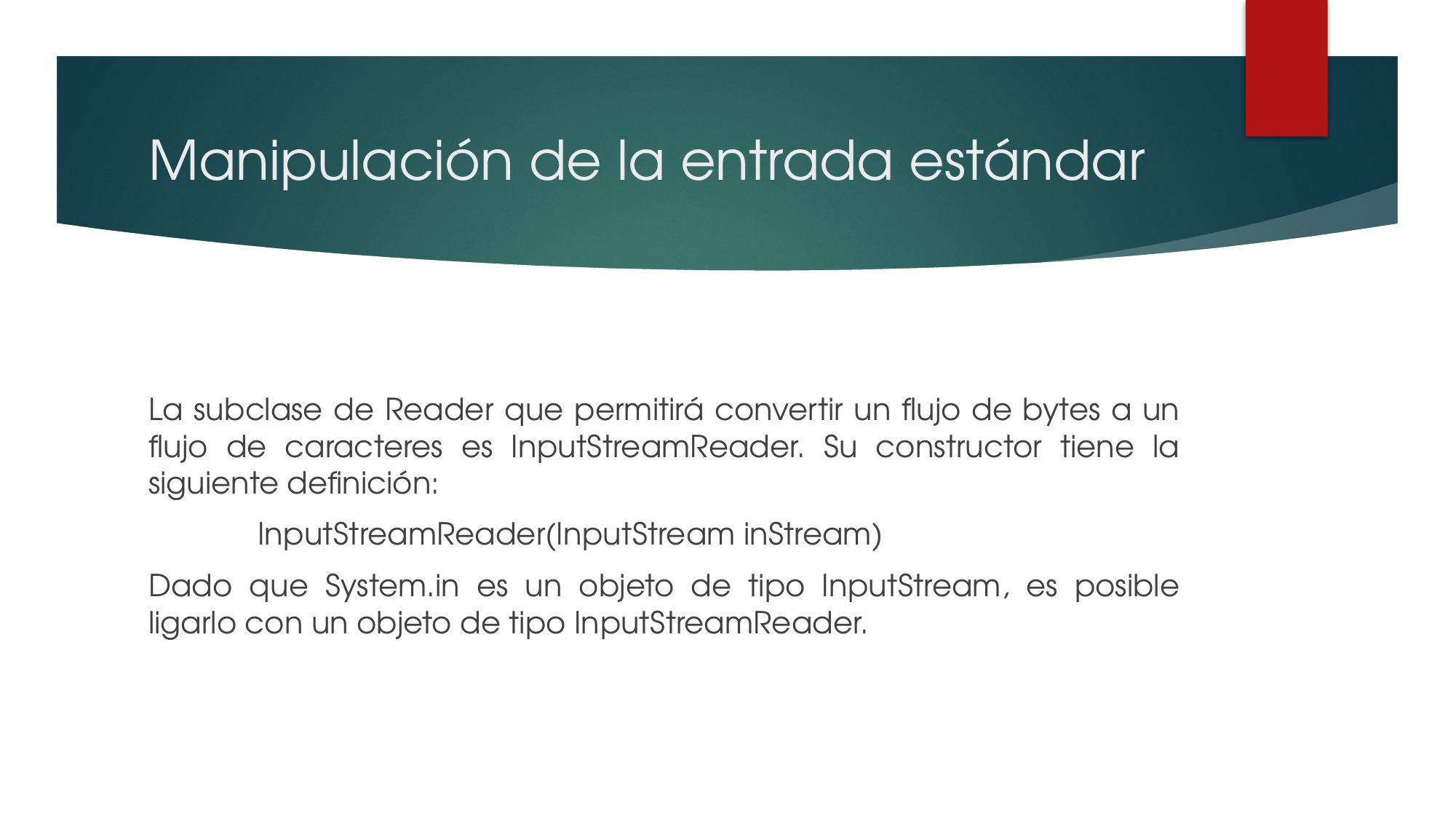

# Manipulación de la entrada estándar
La subclase de Reader que permitirá convertir un flujo de bytes a un flujo de caracteres es InputStreamReader. Su constructor tiene la siguiente definición:
	InputStreamReader(InputStream inStream)
Dado que System.in es un objeto de tipo InputStream, es posible ligarlo con un objeto de tipo InputStreamReader.